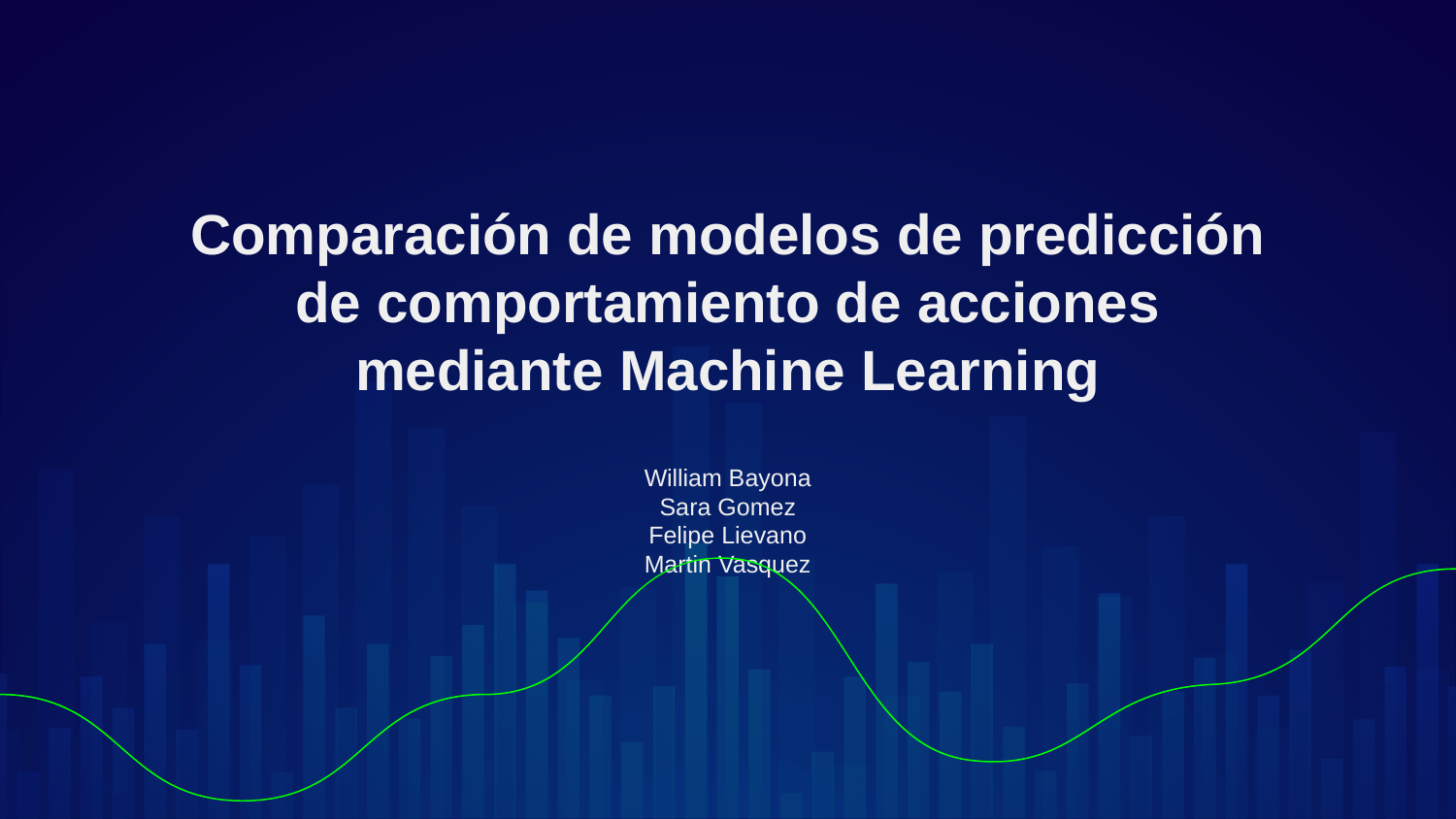

# Comparación de modelos de predicción de comportamiento de acciones mediante Machine Learning
William Bayona
Sara Gomez
Felipe Lievano
Martin Vasquez